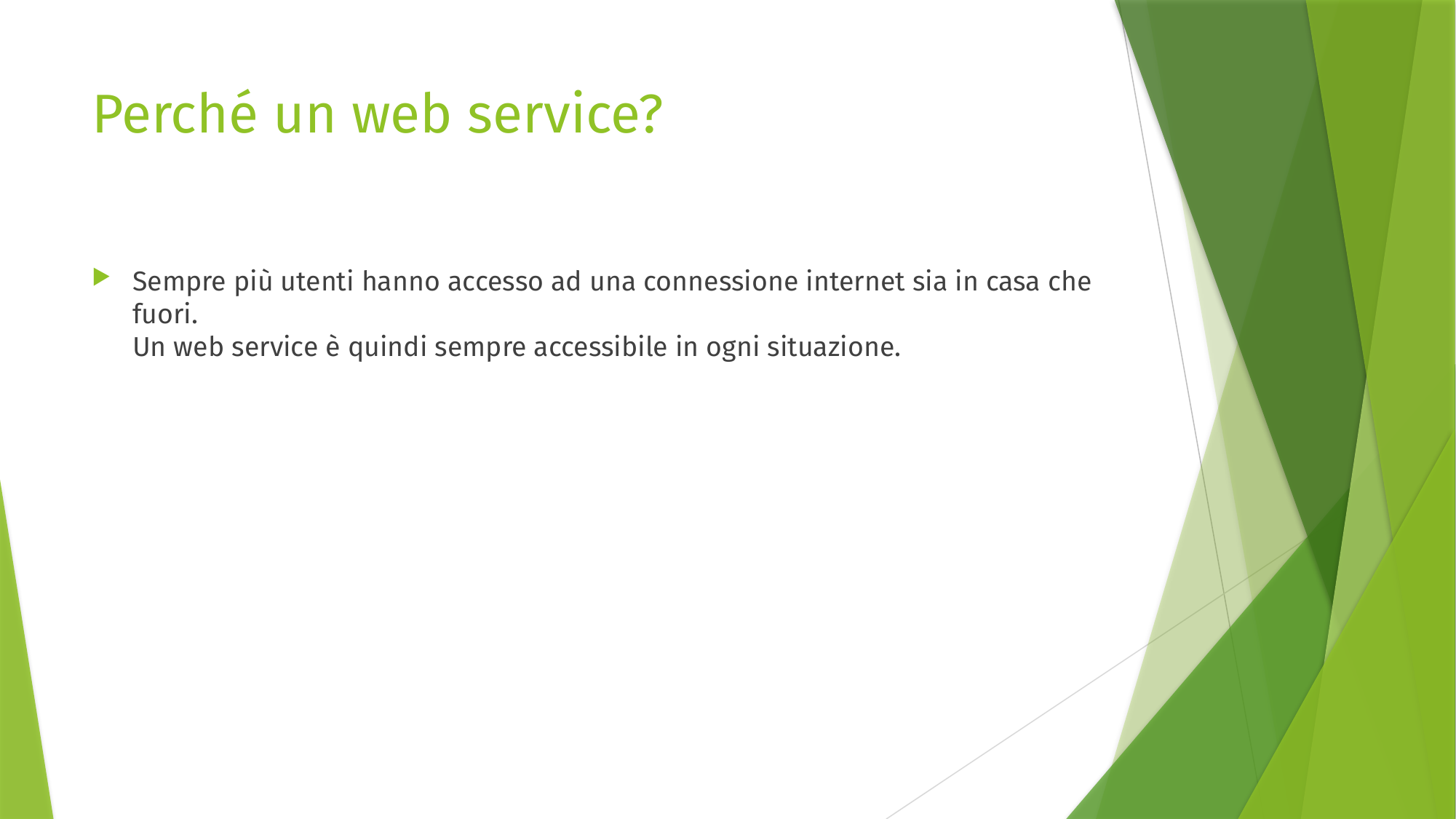

# Perché un web service?
Sempre più utenti hanno accesso ad una connessione internet sia in casa che fuori.
Un web service è quindi sempre accessibile in ogni situazione.